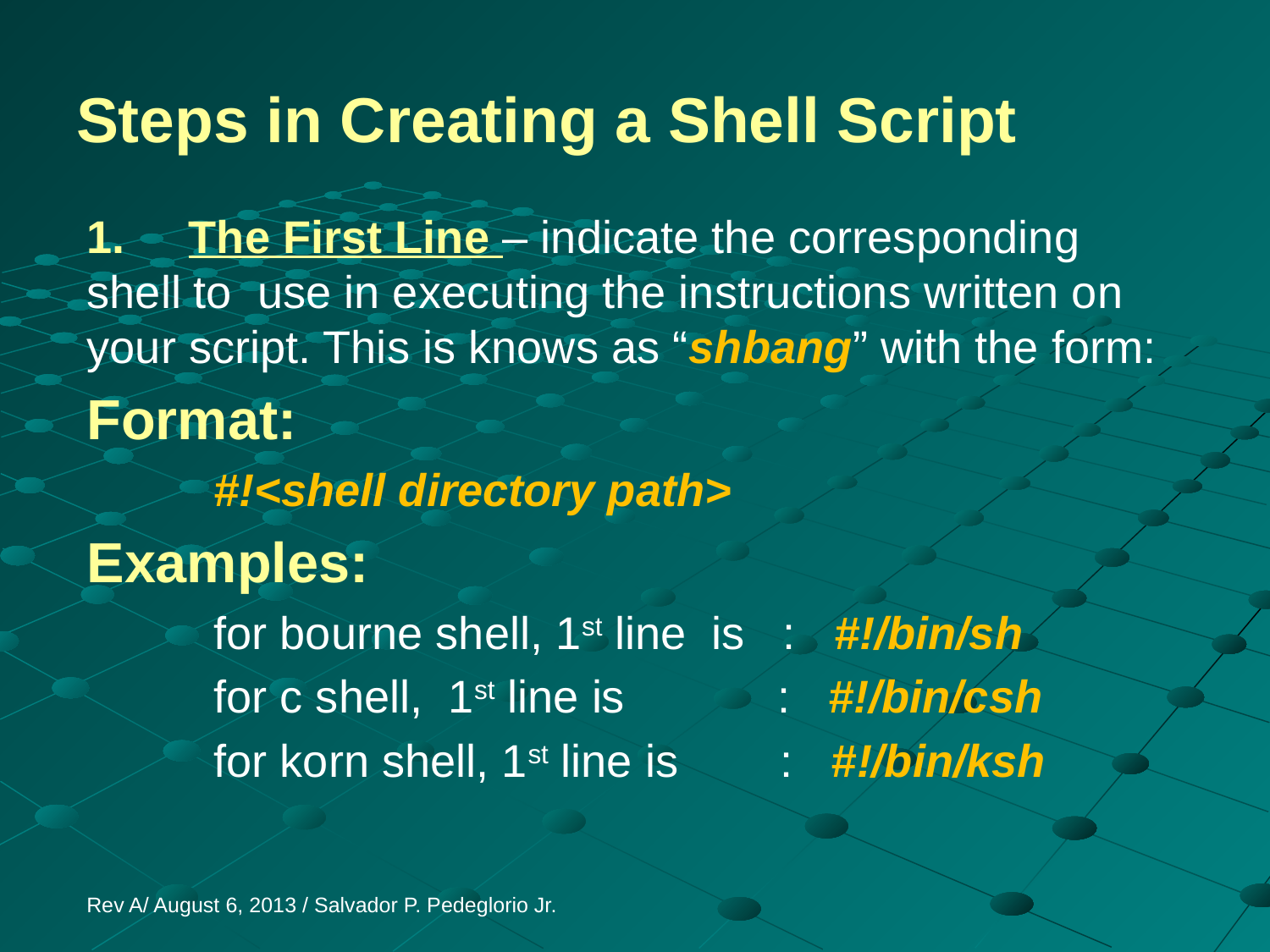

# Steps in Creating a Shell Script
1.     The First Line – indicate the corresponding shell to  use in executing the instructions written on your script. This is knows as “shbang” with the form:
Format:
	#!<shell directory path>
Examples:
	for bourne shell, 1st line  is   :   #!/bin/sh
	for c shell,  1st line is            :   #!/bin/csh
	for korn shell, 1st line is        :   #!/bin/ksh

Rev A/ August 6, 2013 / Salvador P. Pedeglorio Jr.